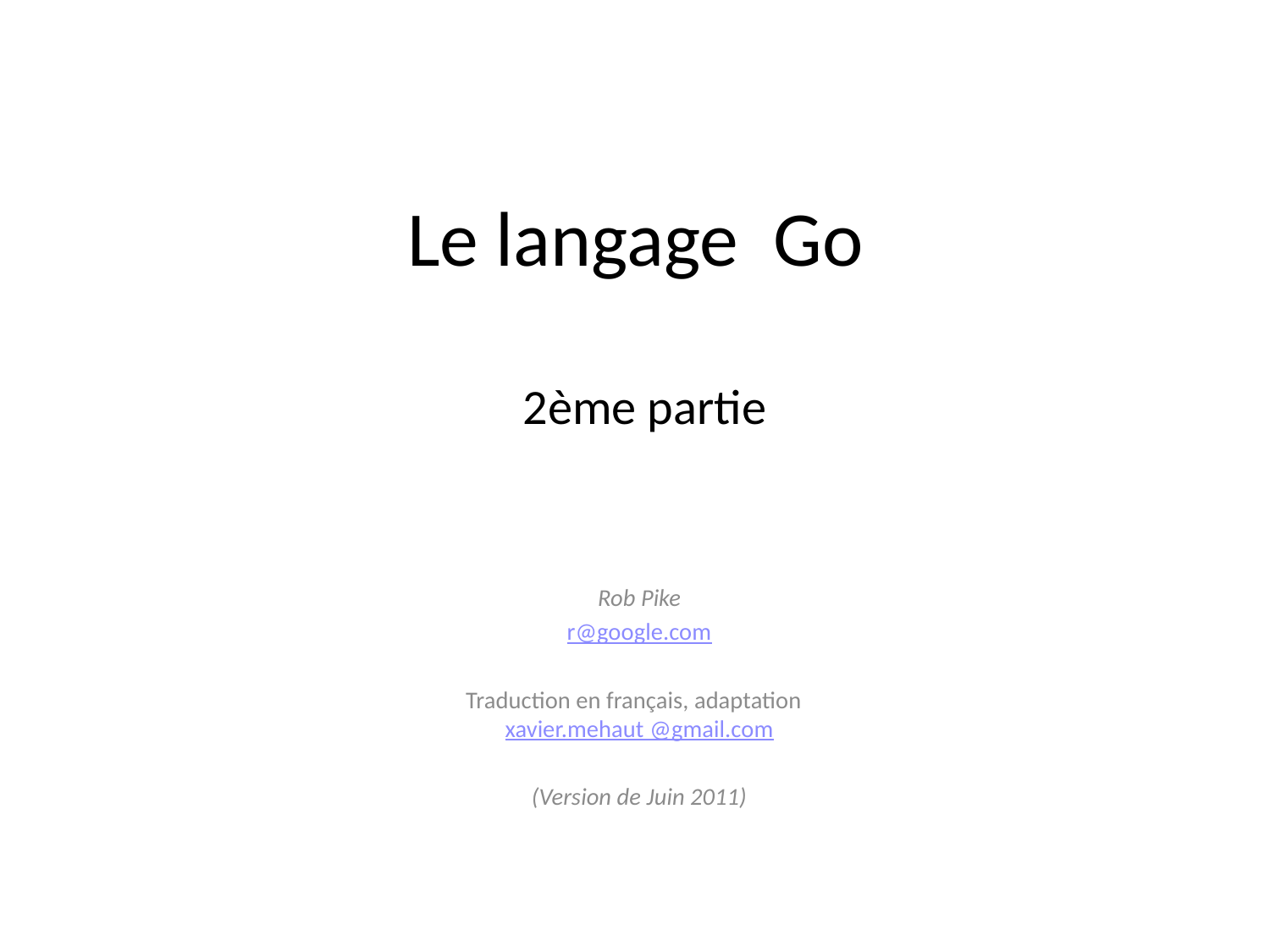

# Le langage  Go 2ème partie
Rob Pike
r@google.com

Traduction en français, adaptation
xavier.mehaut @gmail.com

(Version de Juin 2011)